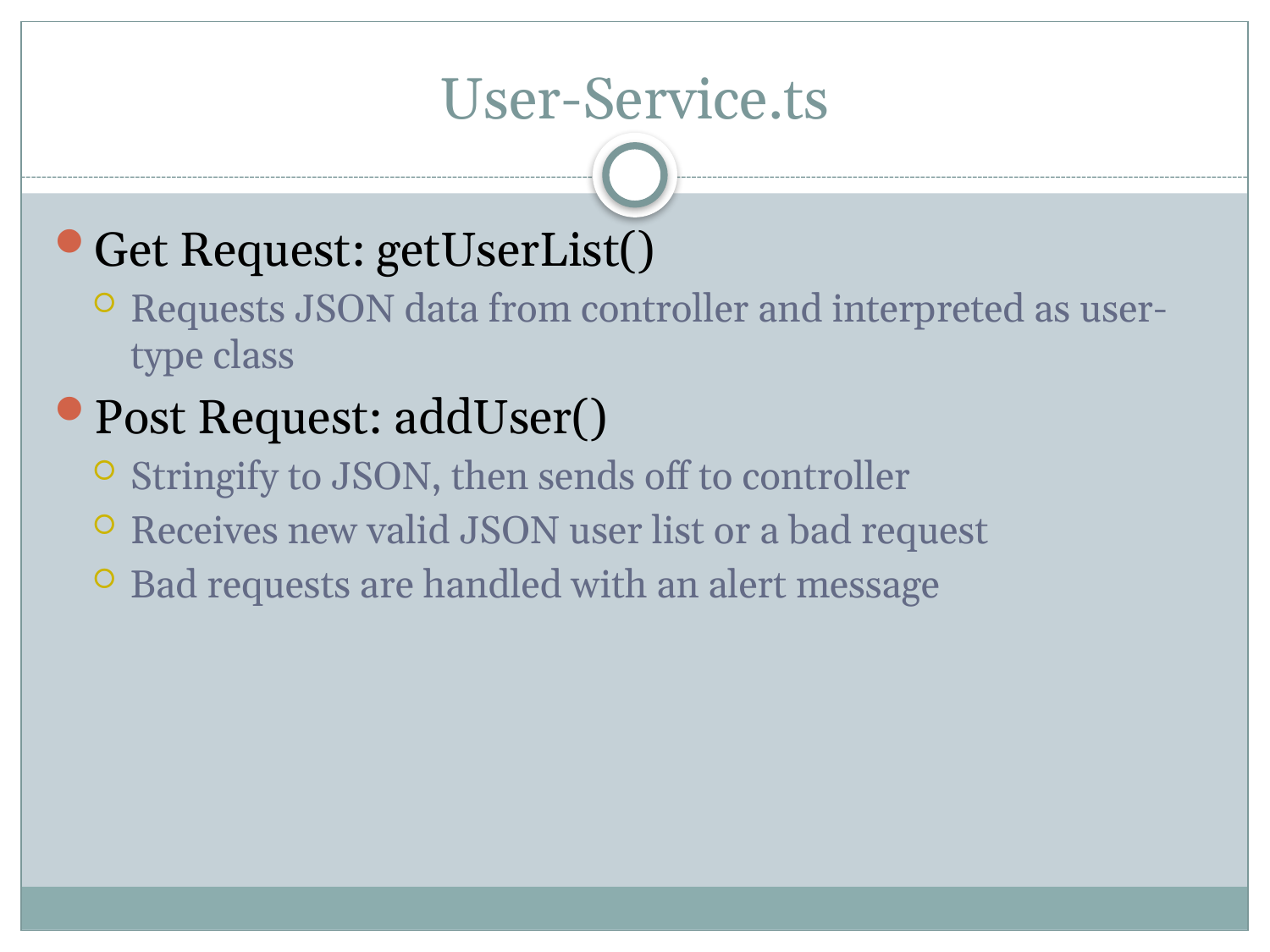

# User-Service.ts
Get Request: getUserList()
Requests JSON data from controller and interpreted as user-type class
Post Request: addUser()
Stringify to JSON, then sends off to controller
Receives new valid JSON user list or a bad request
Bad requests are handled with an alert message